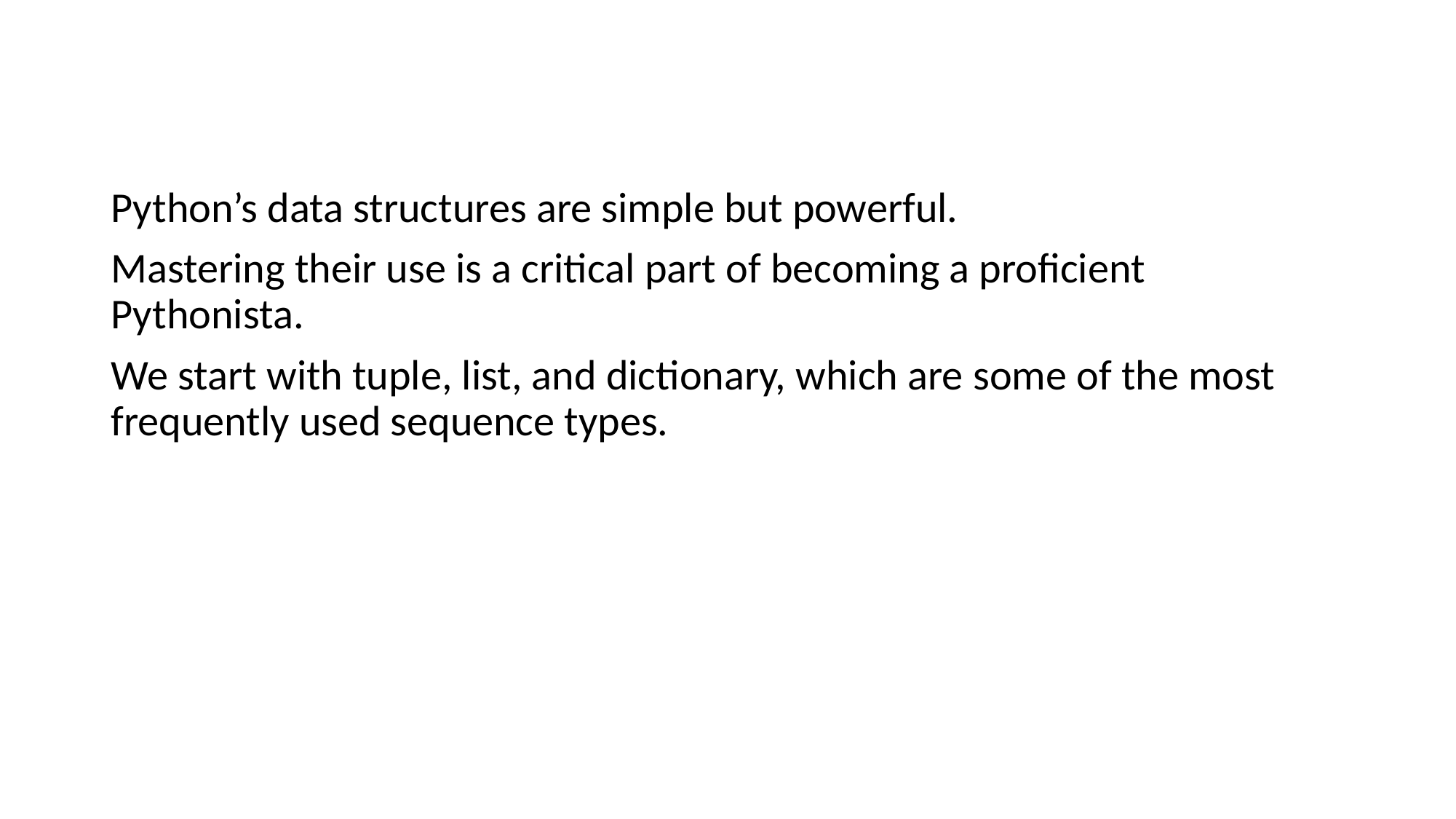

#
Python’s data structures are simple but powerful.
Mastering their use is a critical part of becoming a proficient Pythonista.
We start with tuple, list, and dictionary, which are some of the most frequently used sequence types.